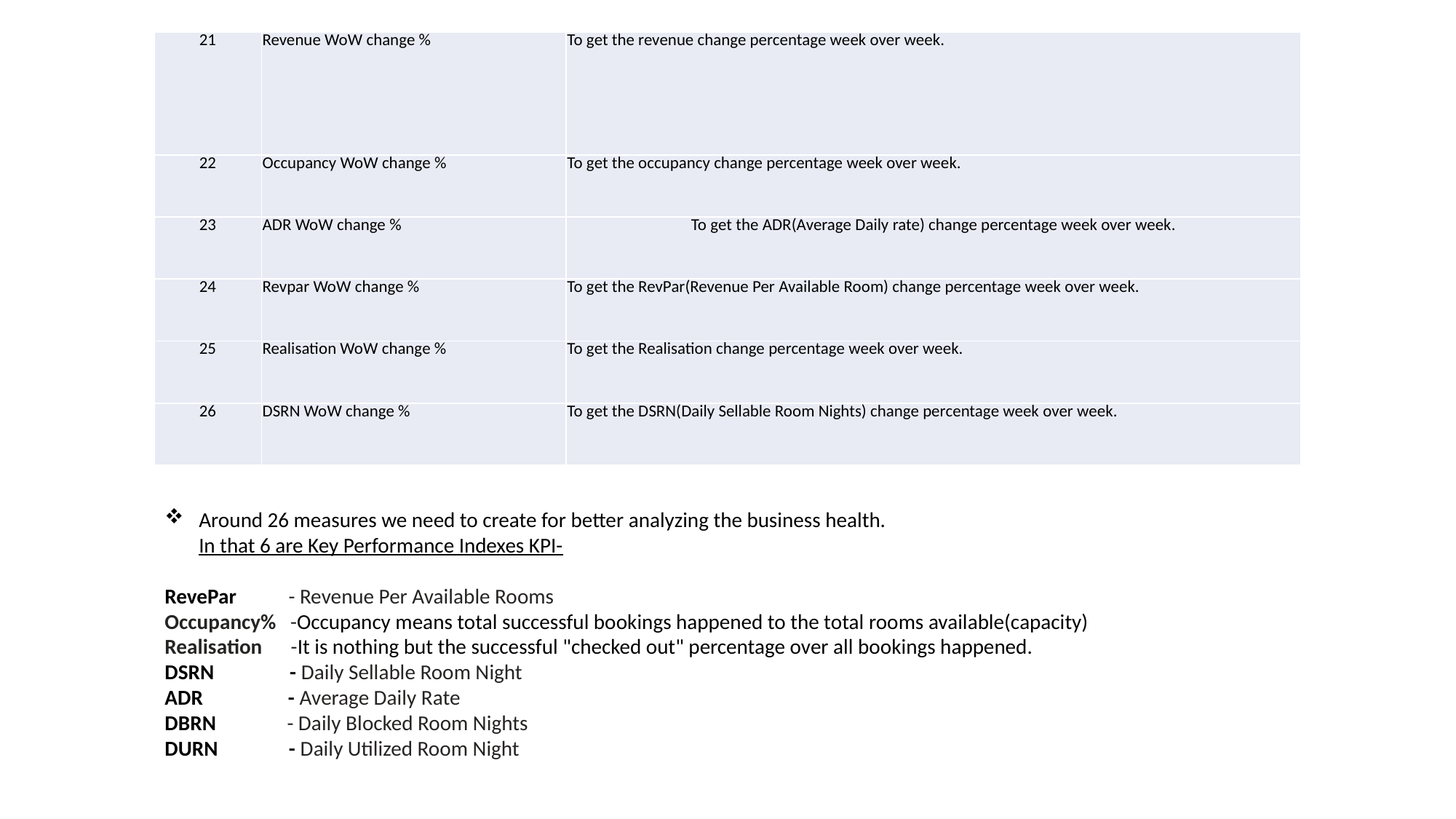

| 21 | Revenue WoW change % | To get the revenue change percentage week over week. |
| --- | --- | --- |
| 22 | Occupancy WoW change % | To get the occupancy change percentage week over week. |
| 23 | ADR WoW change % | To get the ADR(Average Daily rate) change percentage week over week. |
| 24 | Revpar WoW change % | To get the RevPar(Revenue Per Available Room) change percentage week over week. |
| 25 | Realisation WoW change % | To get the Realisation change percentage week over week. |
| 26 | DSRN WoW change % | To get the DSRN(Daily Sellable Room Nights) change percentage week over week. |
Around 26 measures we need to create for better analyzing the business health.
In that 6 are Key Performance Indexes KPI-

RevePar           - Revenue Per Available Rooms
Occupancy%   -Occupancy means total successful bookings happened to the total rooms available(capacity)
Realisation      -It is nothing but the successful "checked out" percentage over all bookings happened.
DSRN                - Daily Sellable Room Night
ADR                  - Average Daily Rate
DBRN               - Daily Blocked Room Nights
DURN               - Daily Utilized Room Night